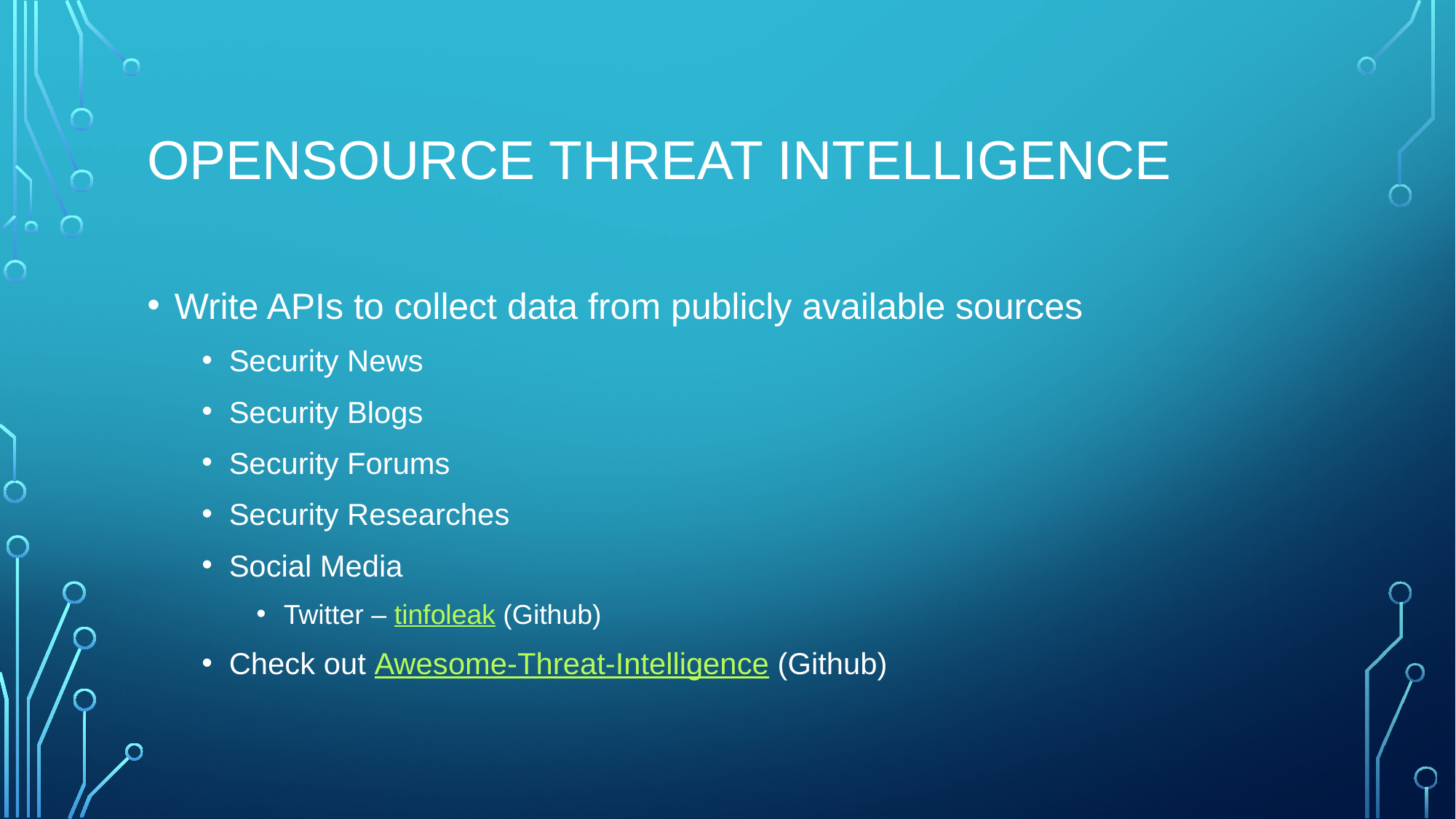

# OPENSOURCE THREAT INTELLIGENCE
Write APIs to collect data from publicly available sources
Security News
Security Blogs
Security Forums
Security Researches
Social Media
Twitter – tinfoleak (Github)
Check out Awesome-Threat-Intelligence (Github)